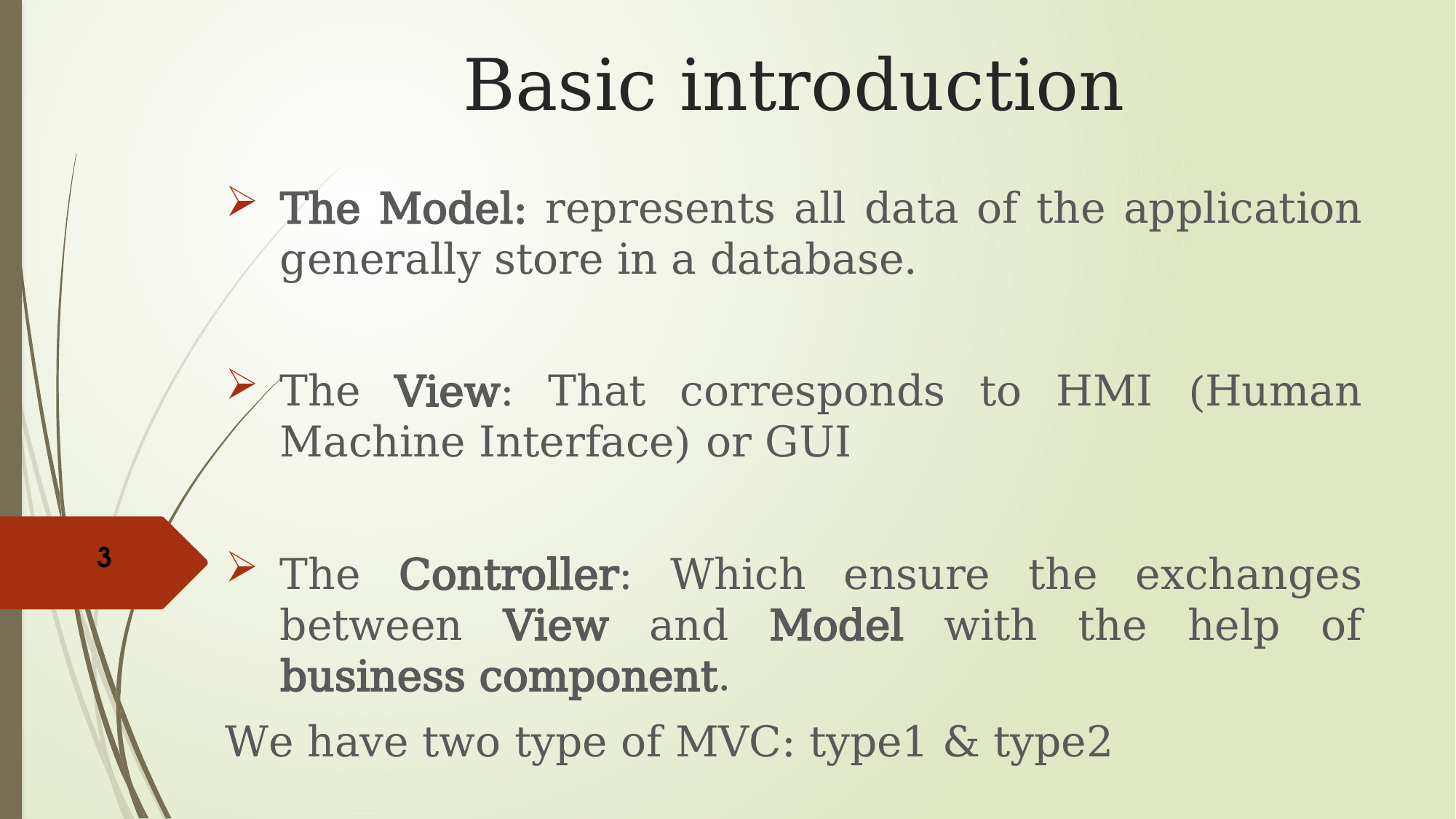

# Basic introduction
The Model: represents all data of the application generally store in a database.

The View: That corresponds to HMI (Human Machine Interface) or GUI

The Controller: Which ensure the exchanges between View and Model with the help of business component.
We have two type of MVC: type1 & type2

3